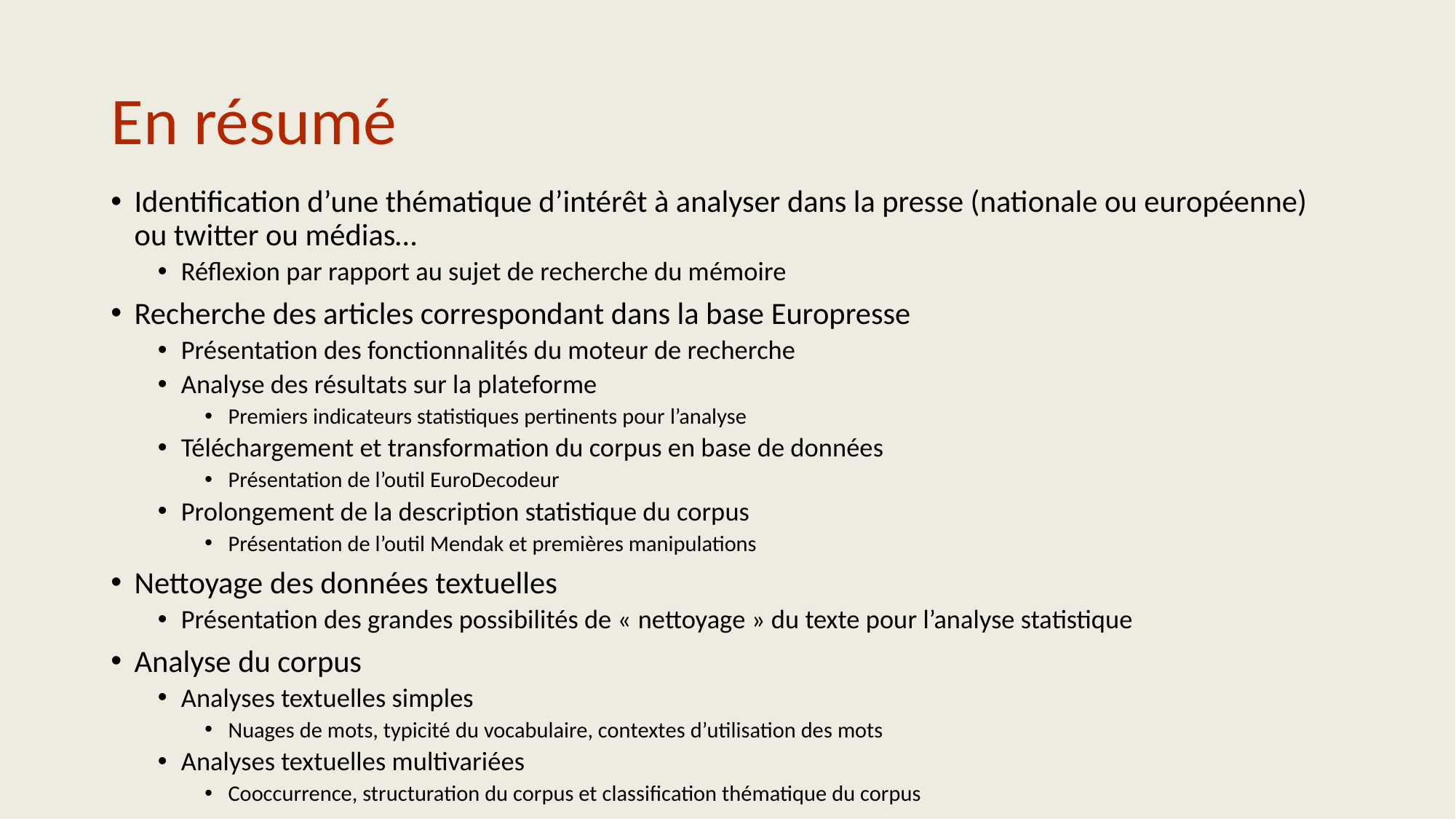

# En résumé
Identification d’une thématique d’intérêt à analyser dans la presse (nationale ou européenne) ou twitter ou médias…
Réflexion par rapport au sujet de recherche du mémoire
Recherche des articles correspondant dans la base Europresse
Présentation des fonctionnalités du moteur de recherche
Analyse des résultats sur la plateforme
Premiers indicateurs statistiques pertinents pour l’analyse
Téléchargement et transformation du corpus en base de données
Présentation de l’outil EuroDecodeur
Prolongement de la description statistique du corpus
Présentation de l’outil Mendak et premières manipulations
Nettoyage des données textuelles
Présentation des grandes possibilités de « nettoyage » du texte pour l’analyse statistique
Analyse du corpus
Analyses textuelles simples
Nuages de mots, typicité du vocabulaire, contextes d’utilisation des mots
Analyses textuelles multivariées
Cooccurrence, structuration du corpus et classification thématique du corpus